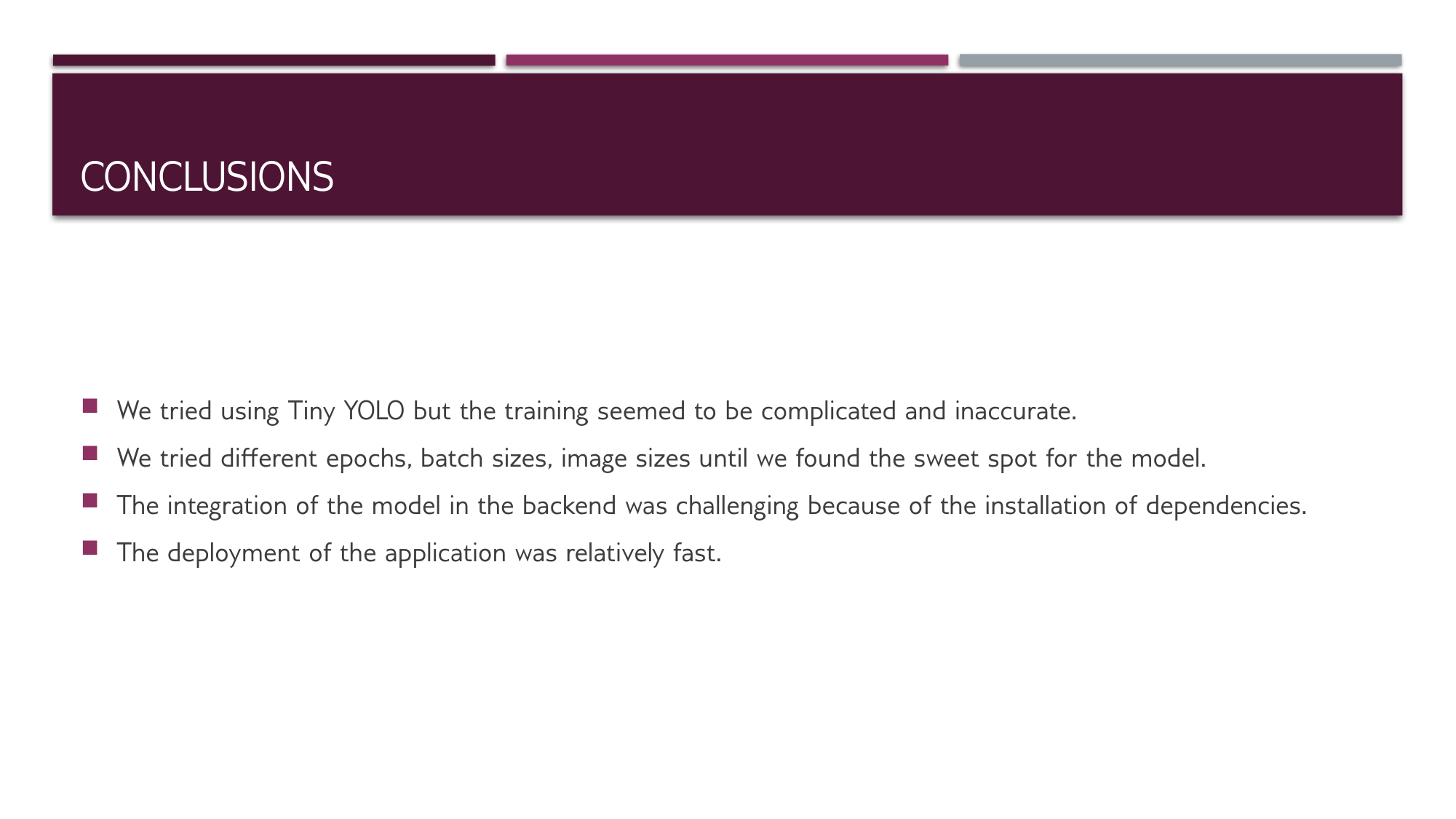

# Conclusions
We tried using Tiny YOLO but the training seemed to be complicated and inaccurate.
We tried different epochs, batch sizes, image sizes until we found the sweet spot for the model.
The integration of the model in the backend was challenging because of the installation of dependencies.
The deployment of the application was relatively fast.